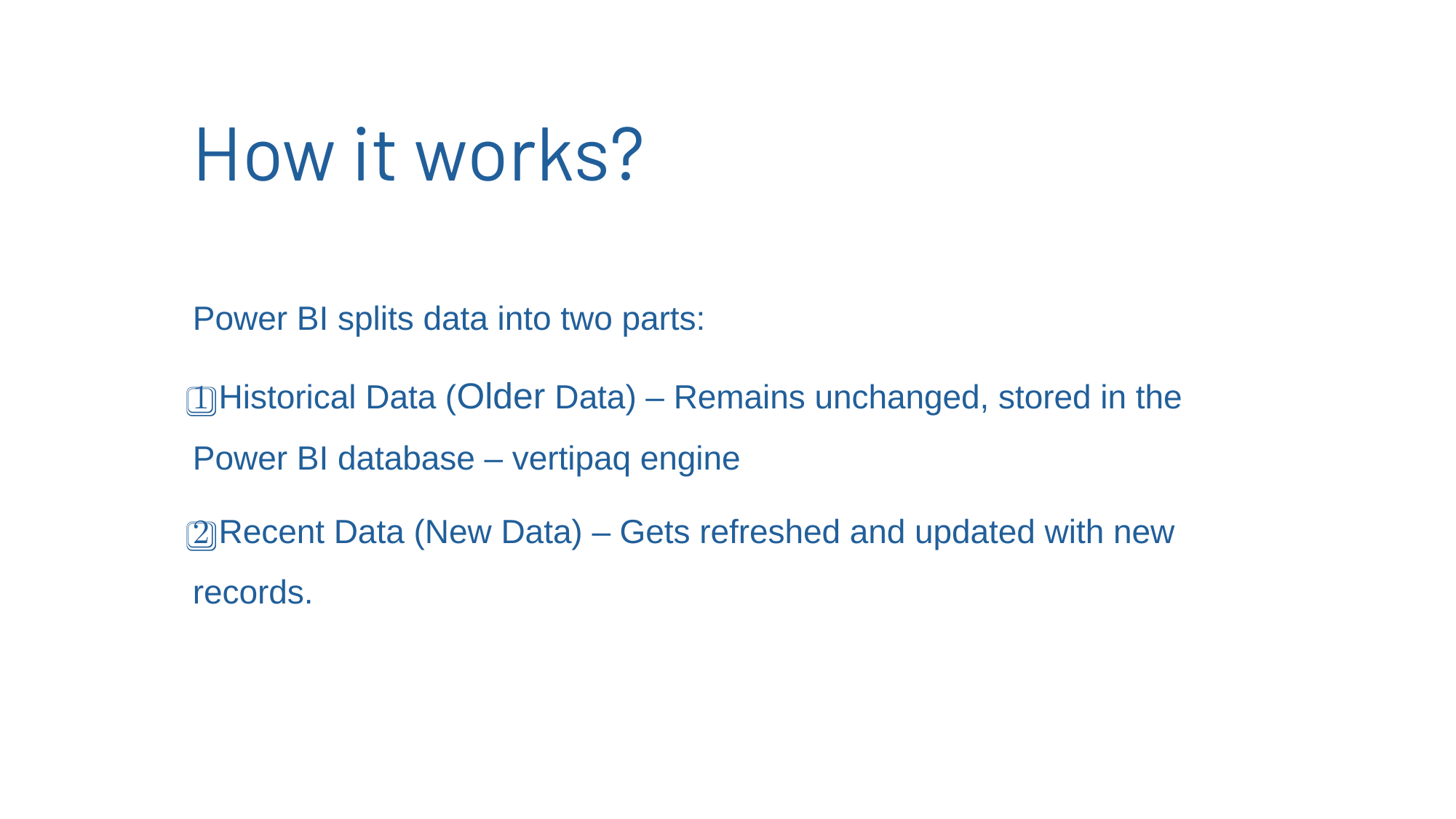

# How it works?
Power BI splits data into two parts:
1️⃣ Historical Data (Older Data) – Remains unchanged, stored in the Power BI database – vertipaq engine
2️⃣ Recent Data (New Data) – Gets refreshed and updated with new records.